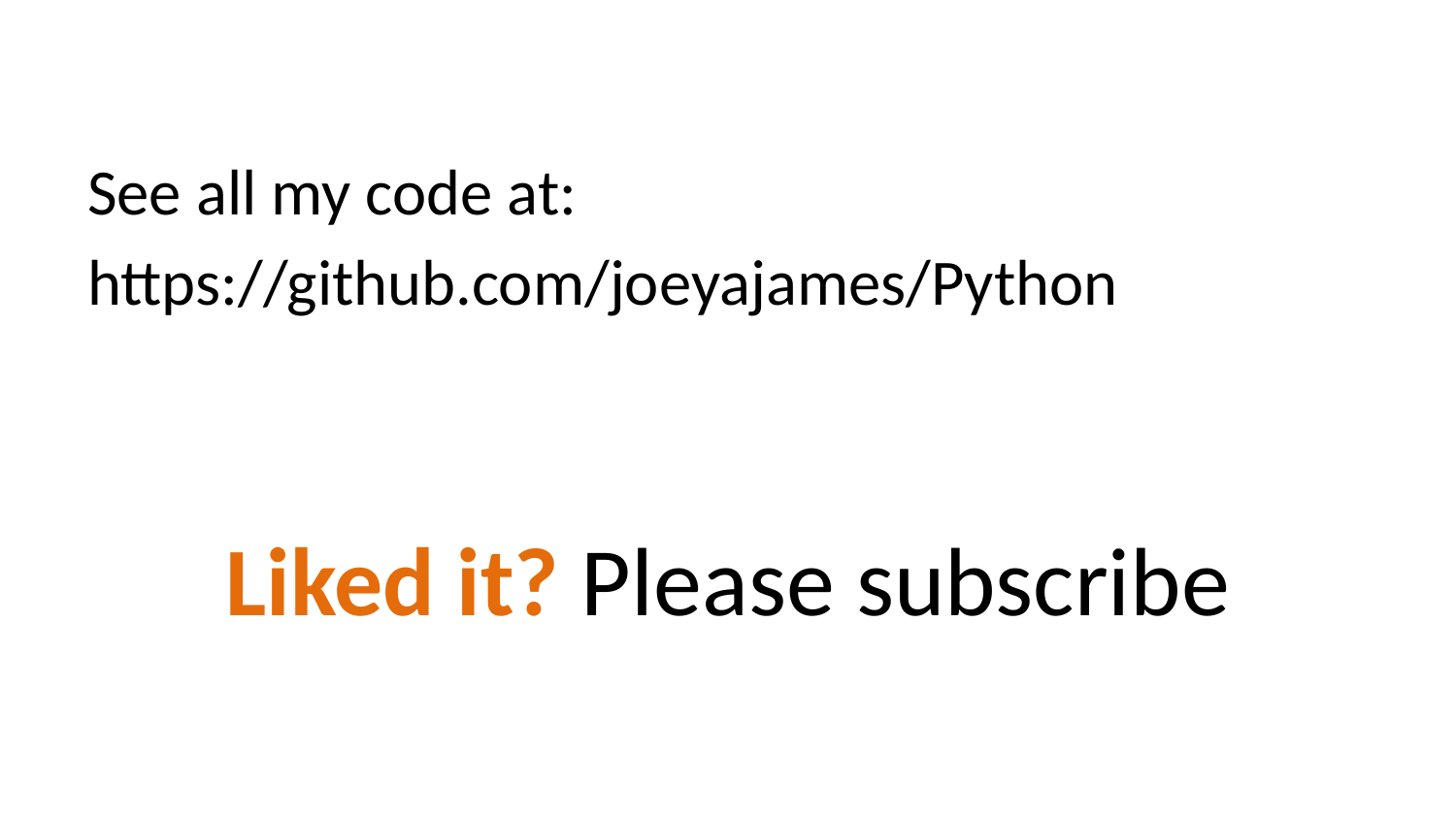

See all my code at:
https://github.com/joeyajames/Python

Liked it? Please subscribe